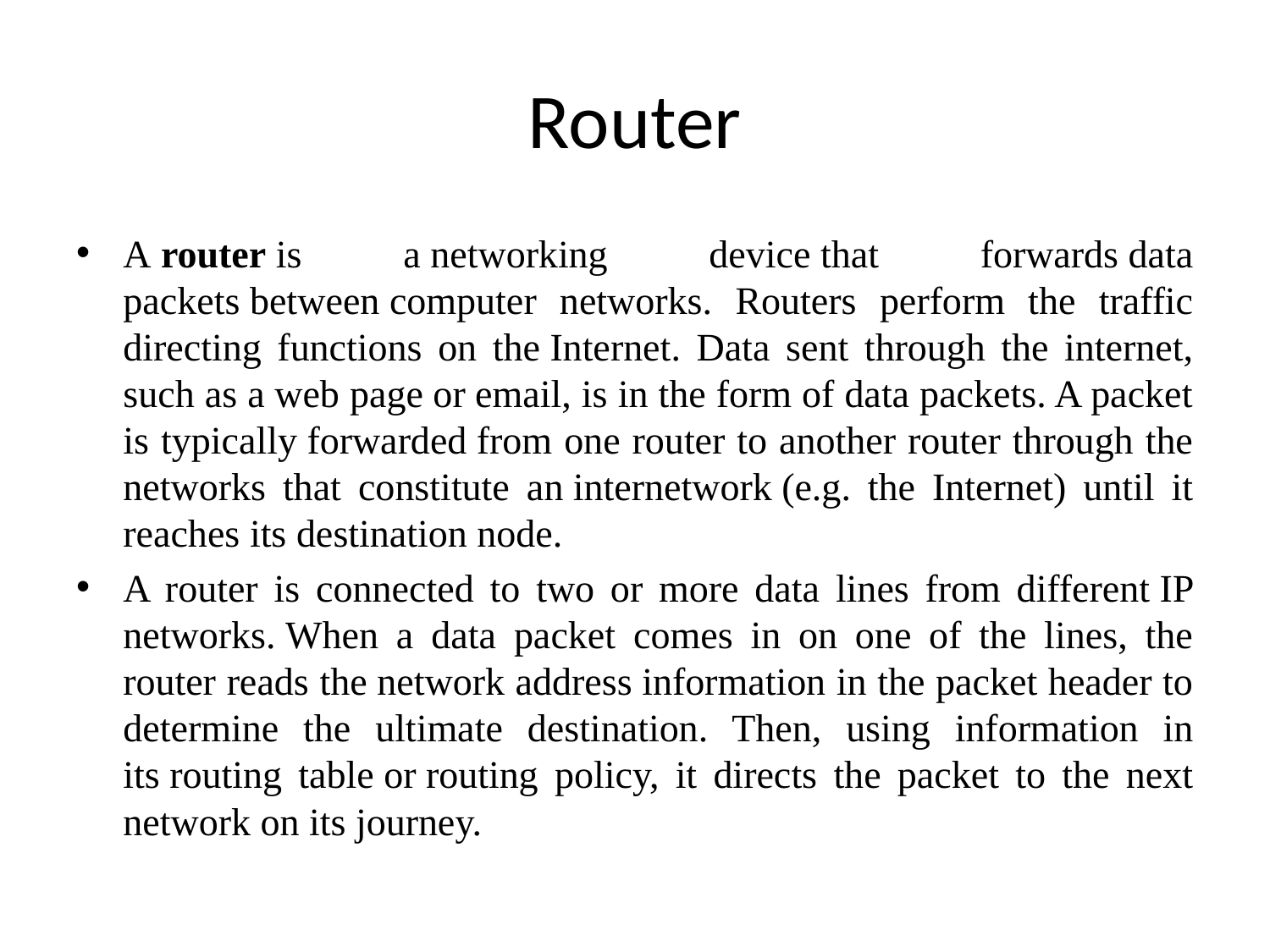

# Router
A router is a networking device that forwards data packets between computer networks. Routers perform the traffic directing functions on the Internet. Data sent through the internet, such as a web page or email, is in the form of data packets. A packet is typically forwarded from one router to another router through the networks that constitute an internetwork (e.g. the Internet) until it reaches its destination node.
A router is connected to two or more data lines from different IP networks. When a data packet comes in on one of the lines, the router reads the network address information in the packet header to determine the ultimate destination. Then, using information in its routing table or routing policy, it directs the packet to the next network on its journey.